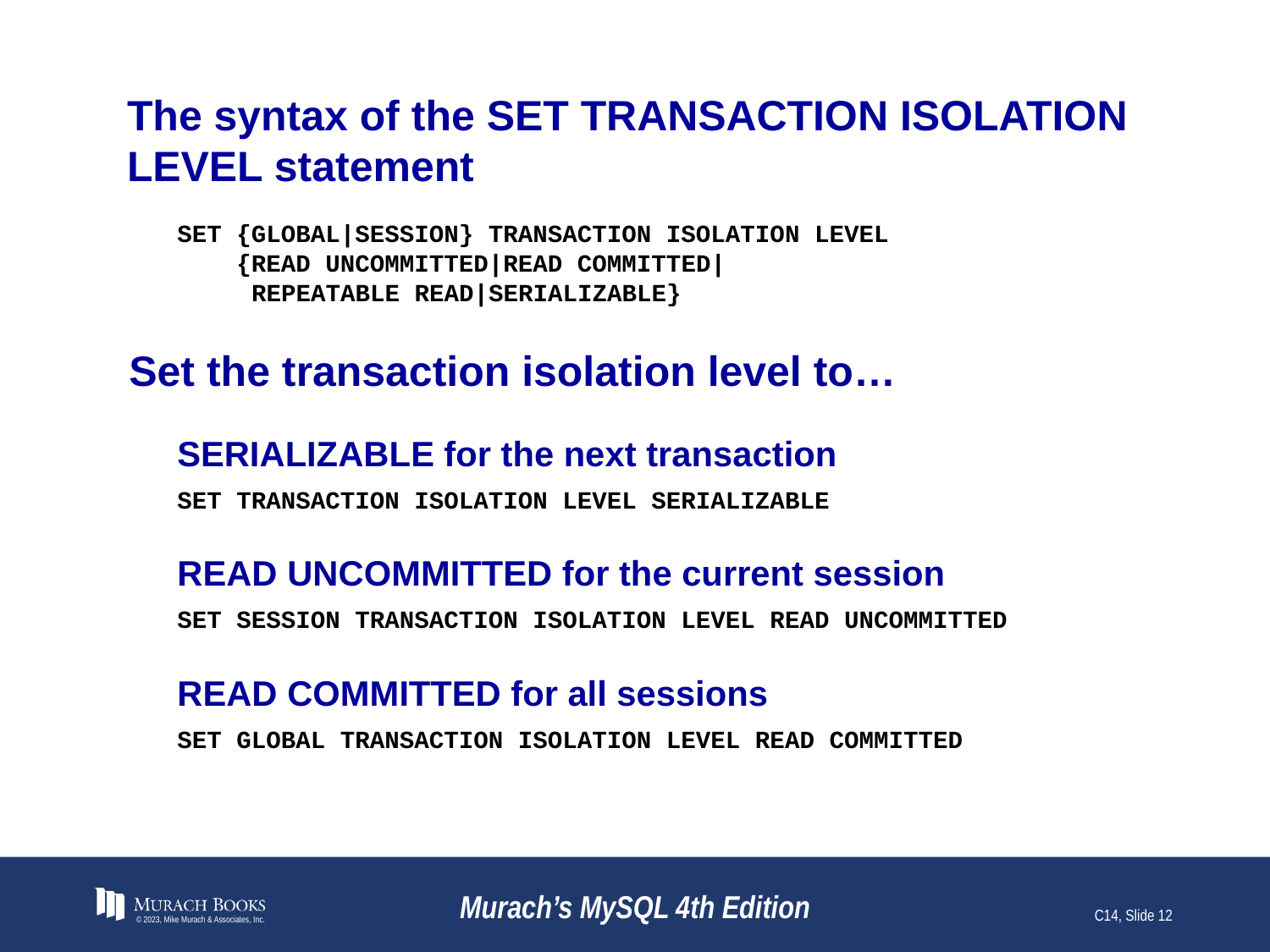

# The syntax of the SET TRANSACTION ISOLATION LEVEL statement
SET {GLOBAL|SESSION} TRANSACTION ISOLATION LEVEL
    {READ UNCOMMITTED|READ COMMITTED|
     REPEATABLE READ|SERIALIZABLE}
Set the transaction isolation level to…
SERIALIZABLE for the next transaction
SET TRANSACTION ISOLATION LEVEL SERIALIZABLE
READ UNCOMMITTED for the current session
SET SESSION TRANSACTION ISOLATION LEVEL READ UNCOMMITTED
READ COMMITTED for all sessions
SET GLOBAL TRANSACTION ISOLATION LEVEL READ COMMITTED

© 2023, Mike Murach & Associates, Inc.
Murach’s MySQL 4th Edition

C14, Slide 12